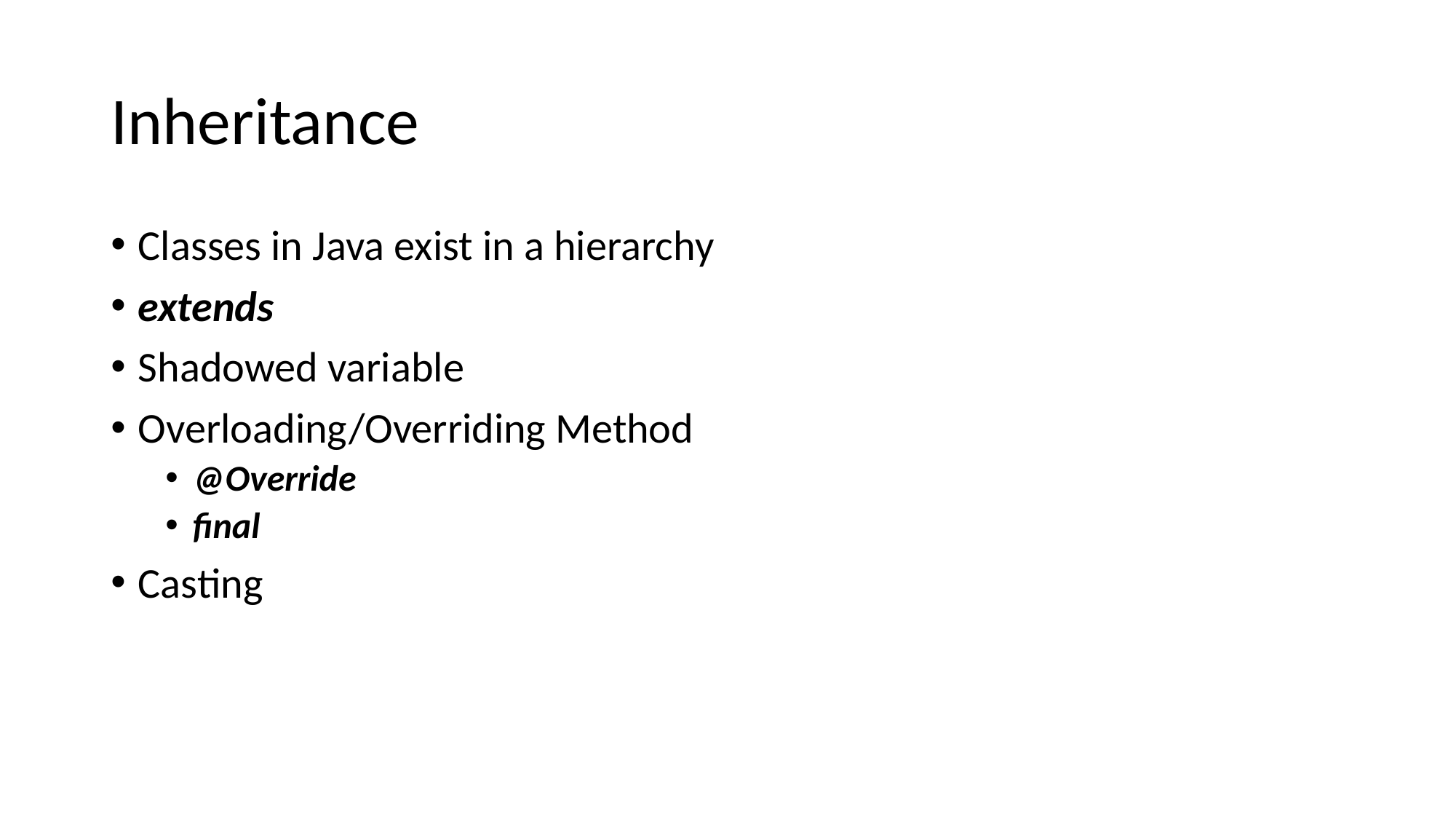

# Inheritance
Classes in Java exist in a hierarchy
extends
Shadowed variable
Overloading/Overriding Method
@Override
final
Casting